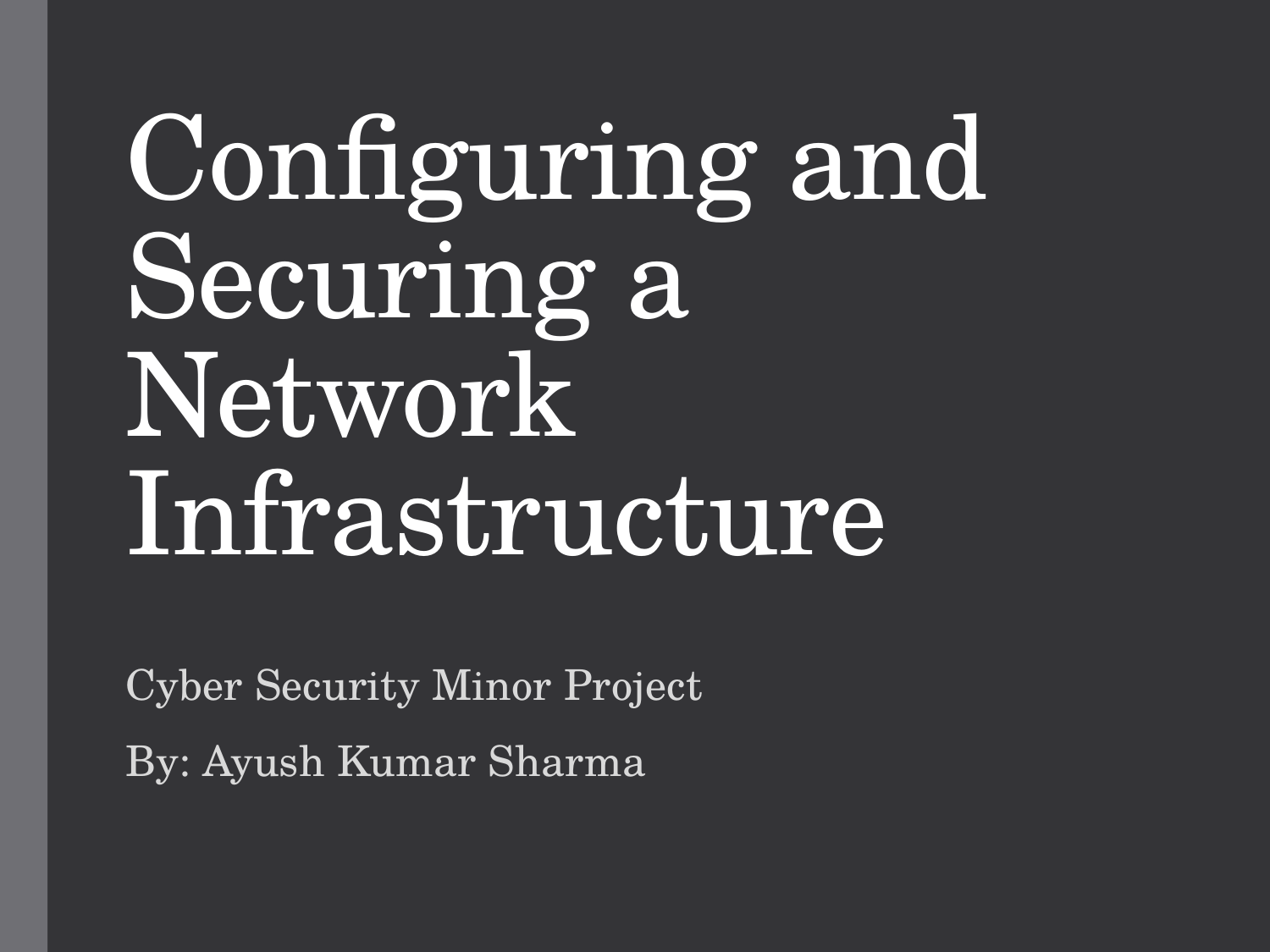

# Configuring and Securing a Network Infrastructure
Cyber Security Minor Project
By: Ayush Kumar Sharma